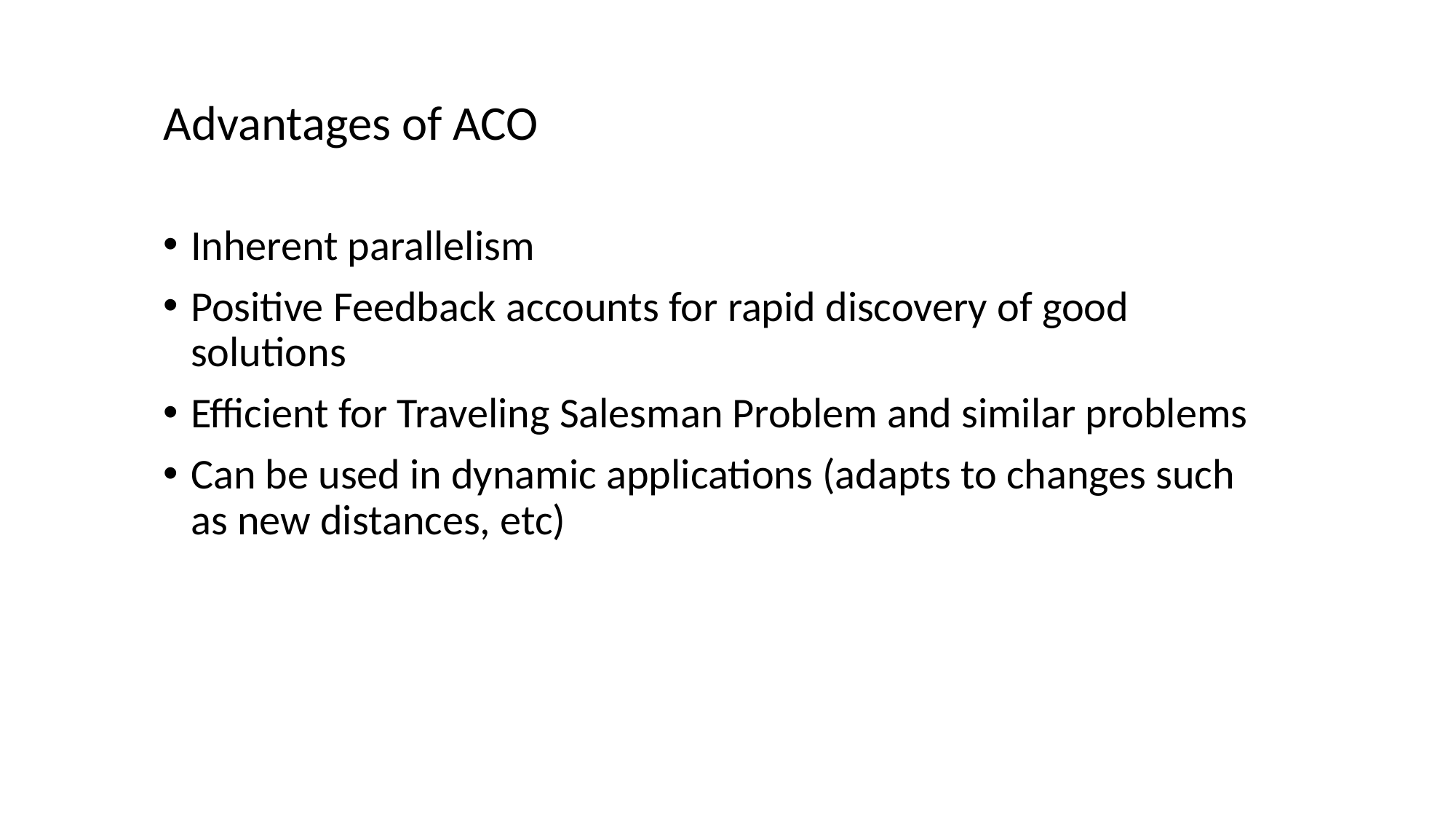

# Advantages of ACO
Inherent parallelism
Positive Feedback accounts for rapid discovery of good solutions
Efficient for Traveling Salesman Problem and similar problems
Can be used in dynamic applications (adapts to changes such as new distances, etc)